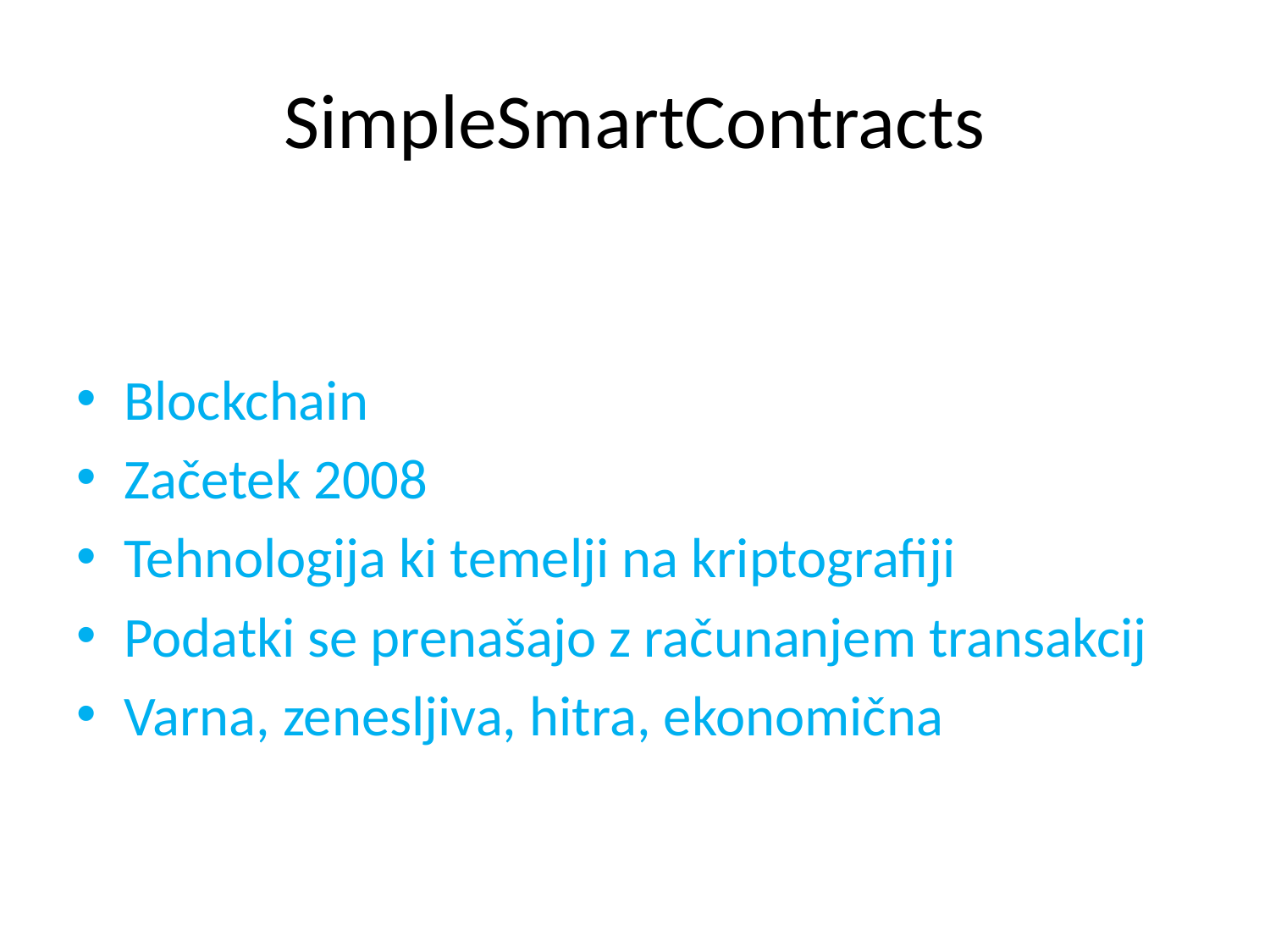

# SimpleSmartContracts
Blockchain
Začetek 2008
Tehnologija ki temelji na kriptografiji
Podatki se prenašajo z računanjem transakcij
Varna, zenesljiva, hitra, ekonomična